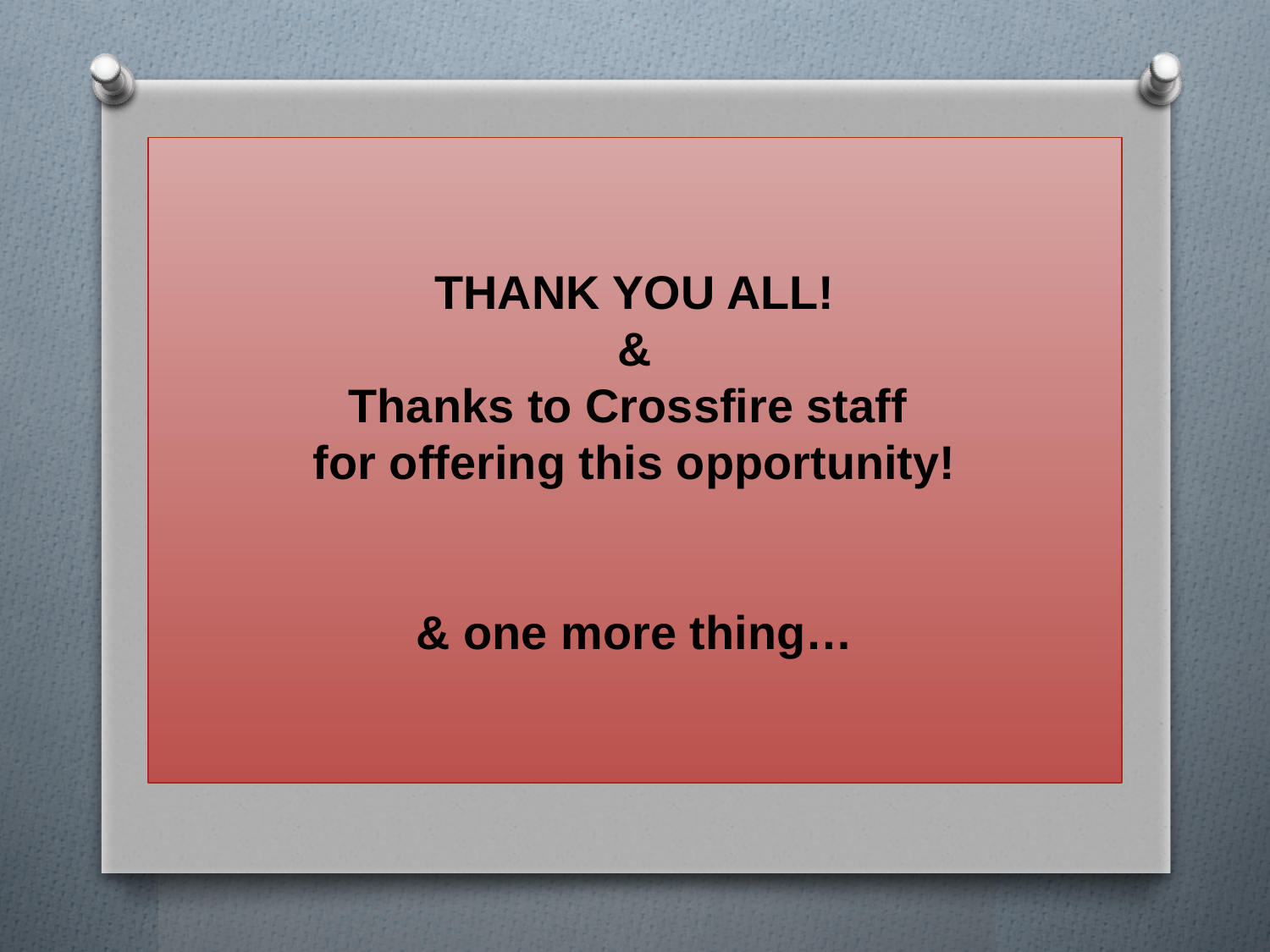

# THANK YOU ALL! & Thanks to Crossfire staff for offering this opportunity! & one more thing…